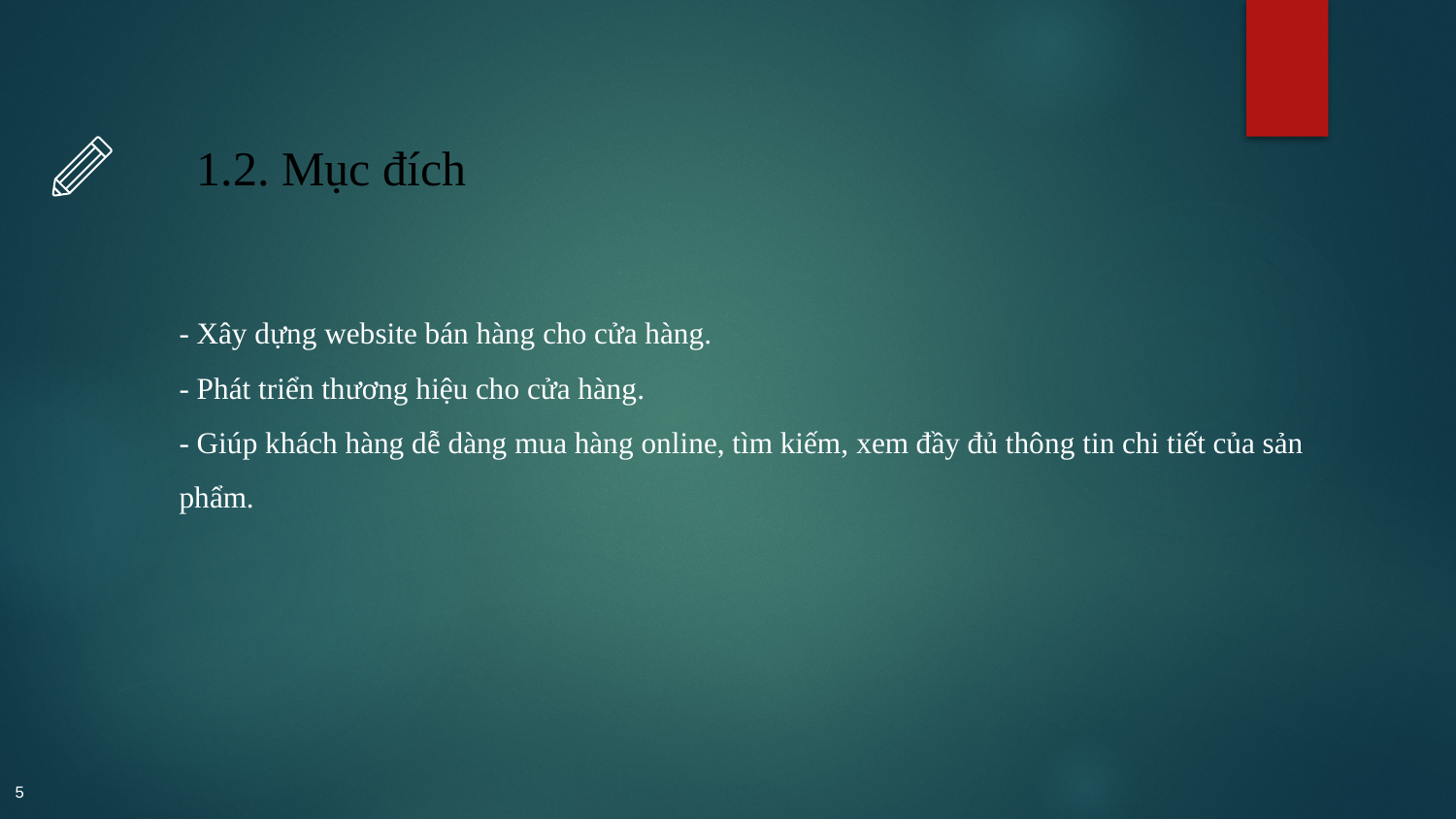

# 1.2. Mục đích

- Xây dựng website bán hàng cho cửa hàng.
- Phát triển thương hiệu cho cửa hàng.
- Giúp khách hàng dễ dàng mua hàng online, tìm kiếm, xem đầy đủ thông tin chi tiết của sản phẩm.

5